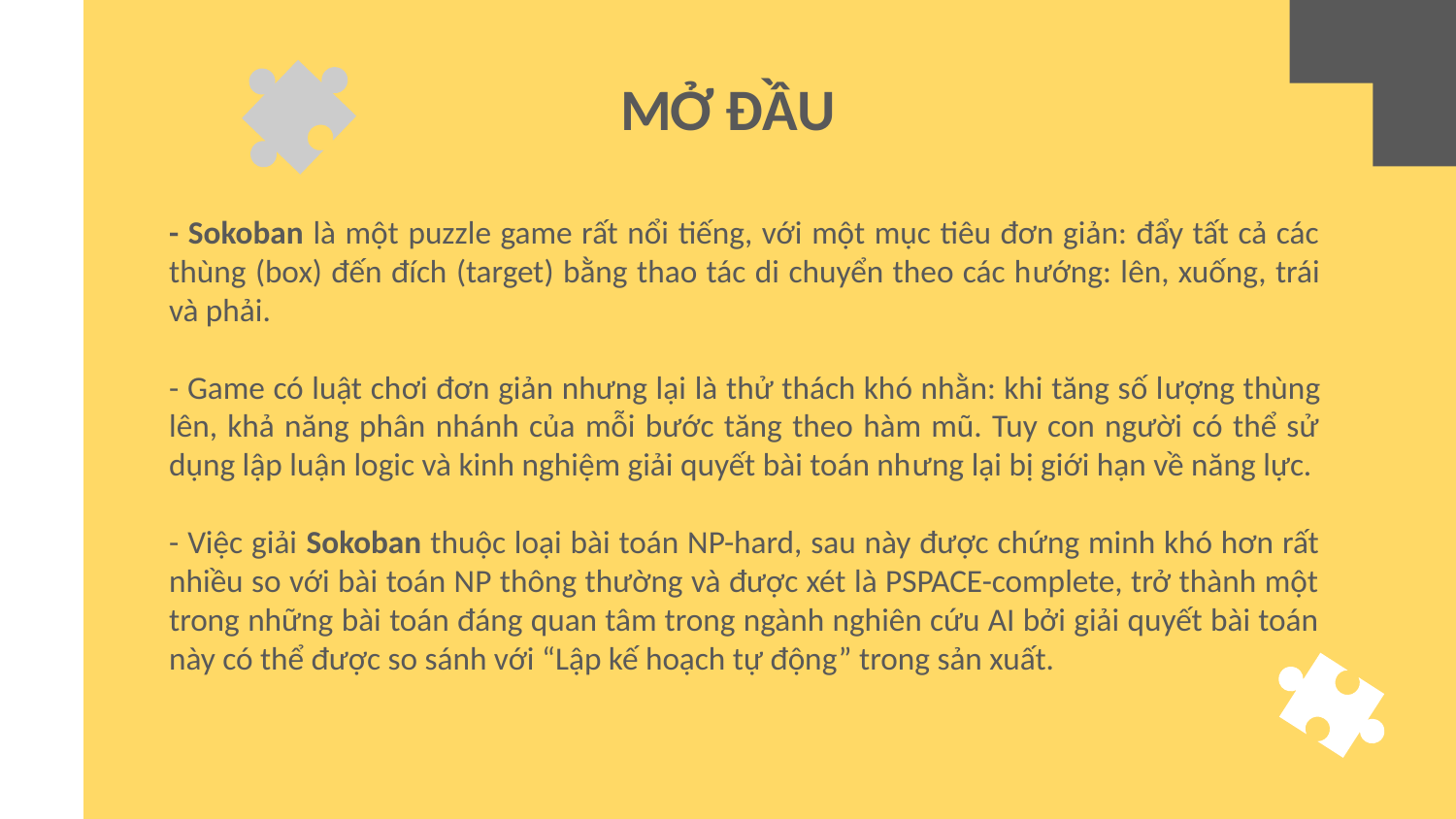

MỞ ĐẦU
- Sokoban là một puzzle game rất nổi tiếng, với một mục tiêu đơn giản: đẩy tất cả các thùng (box) đến đích (target) bằng thao tác di chuyển theo các hướng: lên, xuống, trái và phải.

- Game có luật chơi đơn giản nhưng lại là thử thách khó nhằn: khi tăng số lượng thùng lên, khả năng phân nhánh của mỗi bước tăng theo hàm mũ. Tuy con người có thể sử dụng lập luận logic và kinh nghiệm giải quyết bài toán nhưng lại bị giới hạn về năng lực.

- Việc giải Sokoban thuộc loại bài toán NP-hard, sau này được chứng minh khó hơn rất nhiều so với bài toán NP thông thường và được xét là PSPACE-complete, trở thành một trong những bài toán đáng quan tâm trong ngành nghiên cứu AI bởi giải quyết bài toán này có thể được so sánh với “Lập kế hoạch tự động” trong sản xuất.